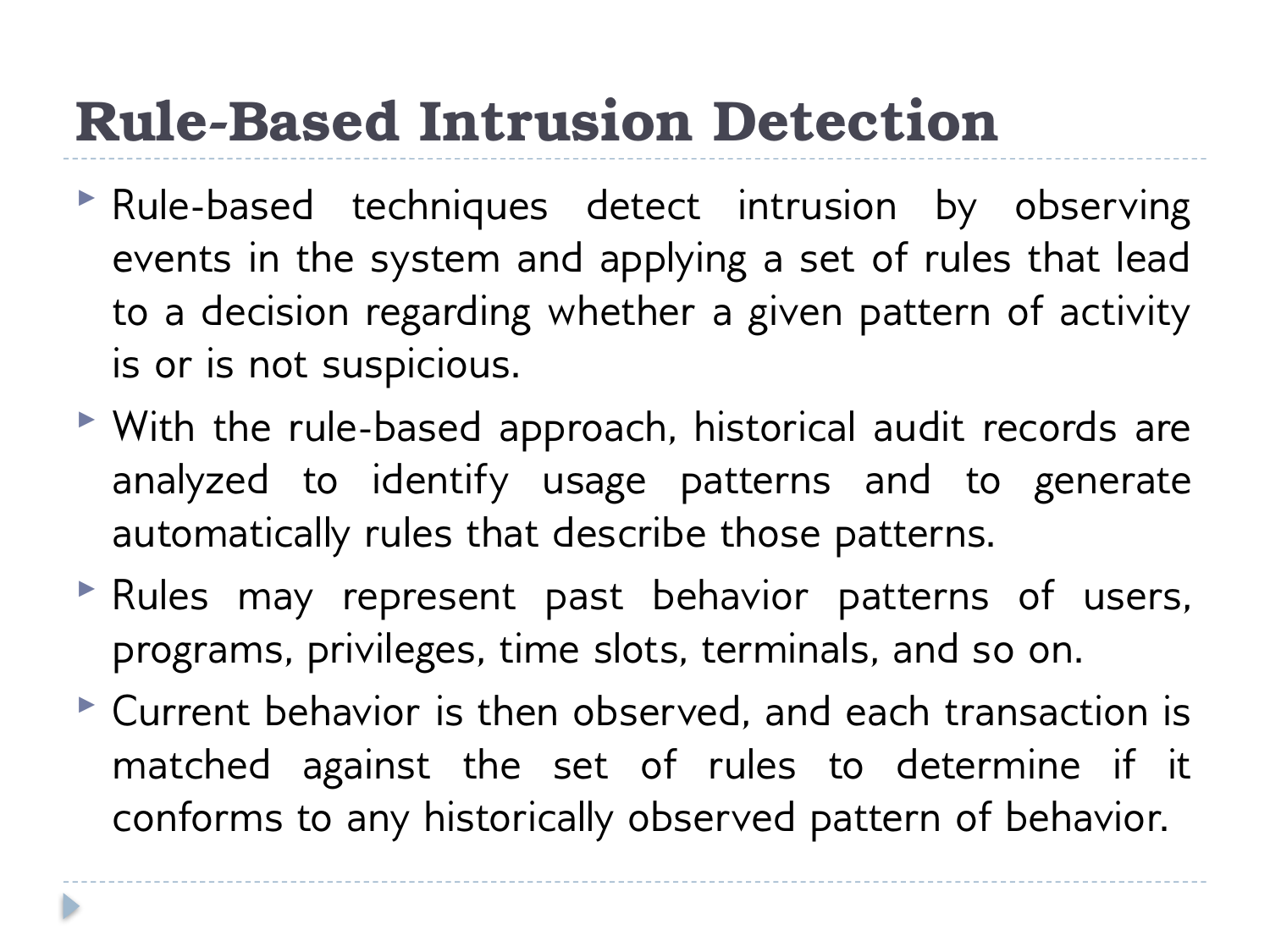

# Rule-Based Intrusion Detection
Rule-based techniques detect intrusion by observing events in the system and applying a set of rules that lead to a decision regarding whether a given pattern of activity is or is not suspicious.
With the rule-based approach, historical audit records are analyzed to identify usage patterns and to generate automatically rules that describe those patterns.
Rules may represent past behavior patterns of users, programs, privileges, time slots, terminals, and so on.
Current behavior is then observed, and each transaction is matched against the set of rules to determine if it conforms to any historically observed pattern of behavior.